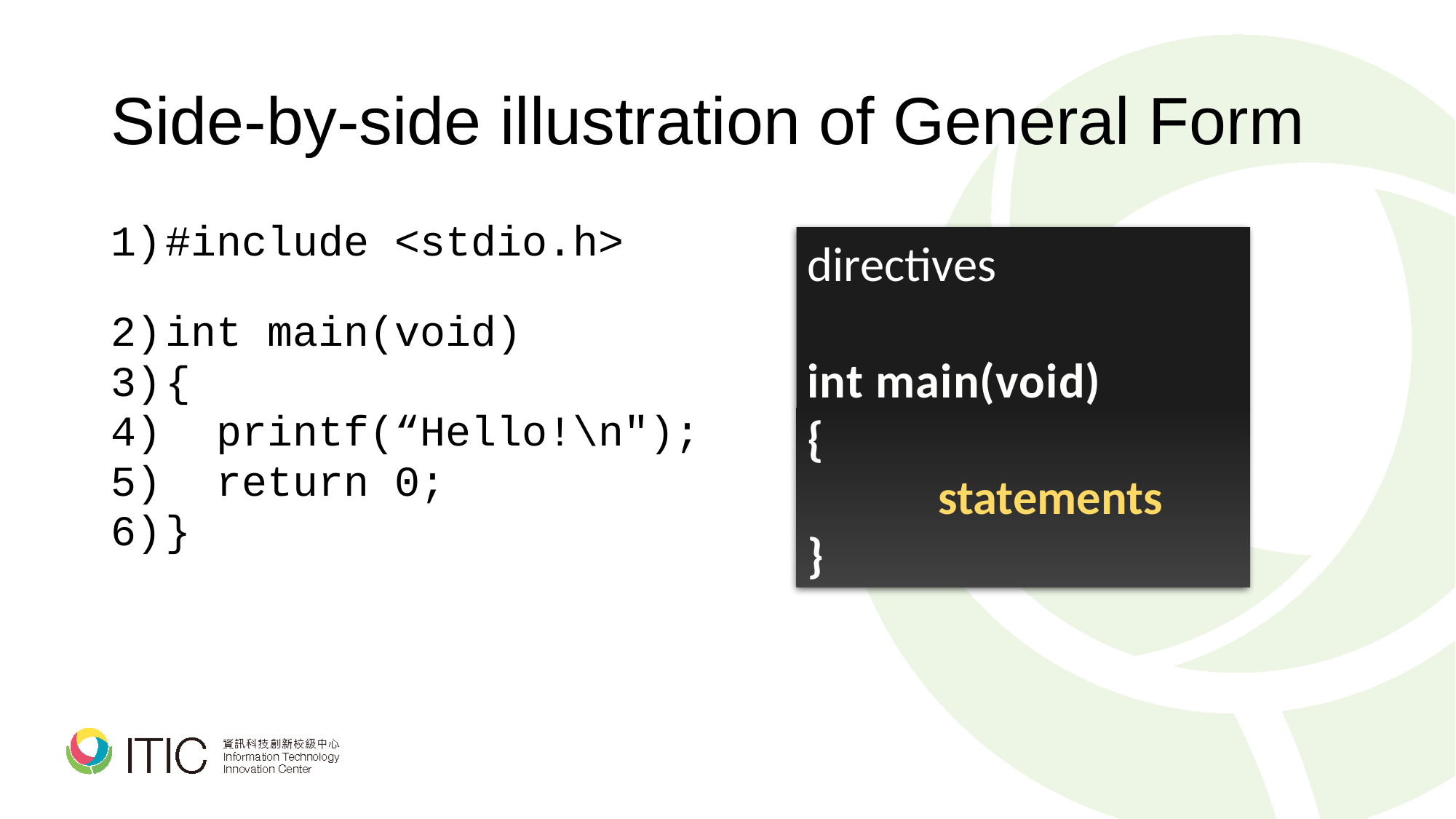

# Side-by-side illustration of General Form
#include <stdio.h>

int main(void)
{
  printf(“Hello!\n");
  return 0;
}
directives

int main(void)
{
	  statements
}